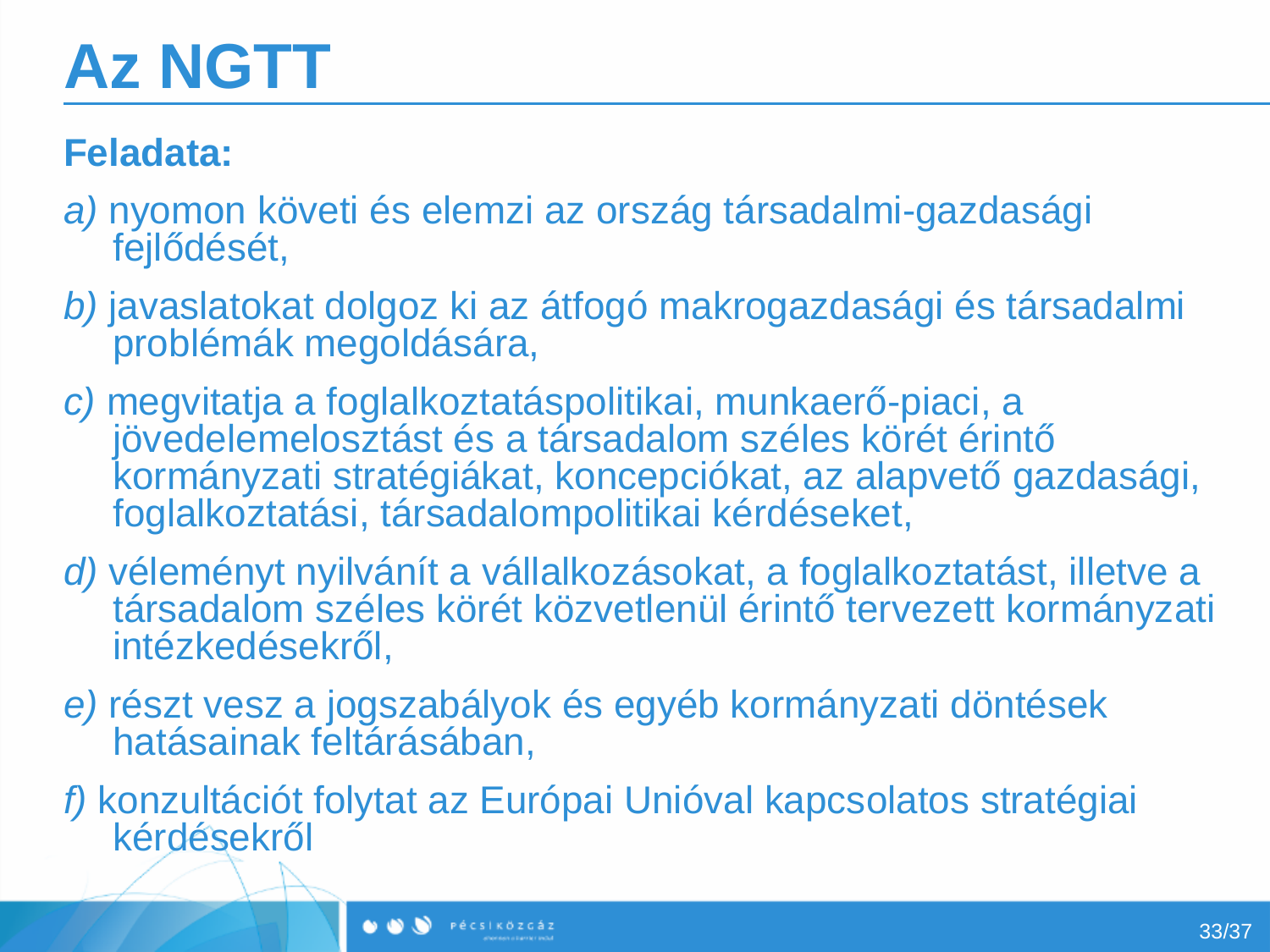

# Az NGTT
Feladata:
a) nyomon követi és elemzi az ország társadalmi-gazdasági fejlődését,
b) javaslatokat dolgoz ki az átfogó makrogazdasági és társadalmi problémák megoldására,
c) megvitatja a foglalkoztatáspolitikai, munkaerő-piaci, a jövedelemelosztást és a társadalom széles körét érintő kormányzati stratégiákat, koncepciókat, az alapvető gazdasági, foglalkoztatási, társadalompolitikai kérdéseket,
d) véleményt nyilvánít a vállalkozásokat, a foglalkoztatást, illetve a társadalom széles körét közvetlenül érintő tervezett kormányzati intézkedésekről,
e) részt vesz a jogszabályok és egyéb kormányzati döntések hatásainak feltárásában,
f) konzultációt folytat az Európai Unióval kapcsolatos stratégiai kérdésekről

33/37